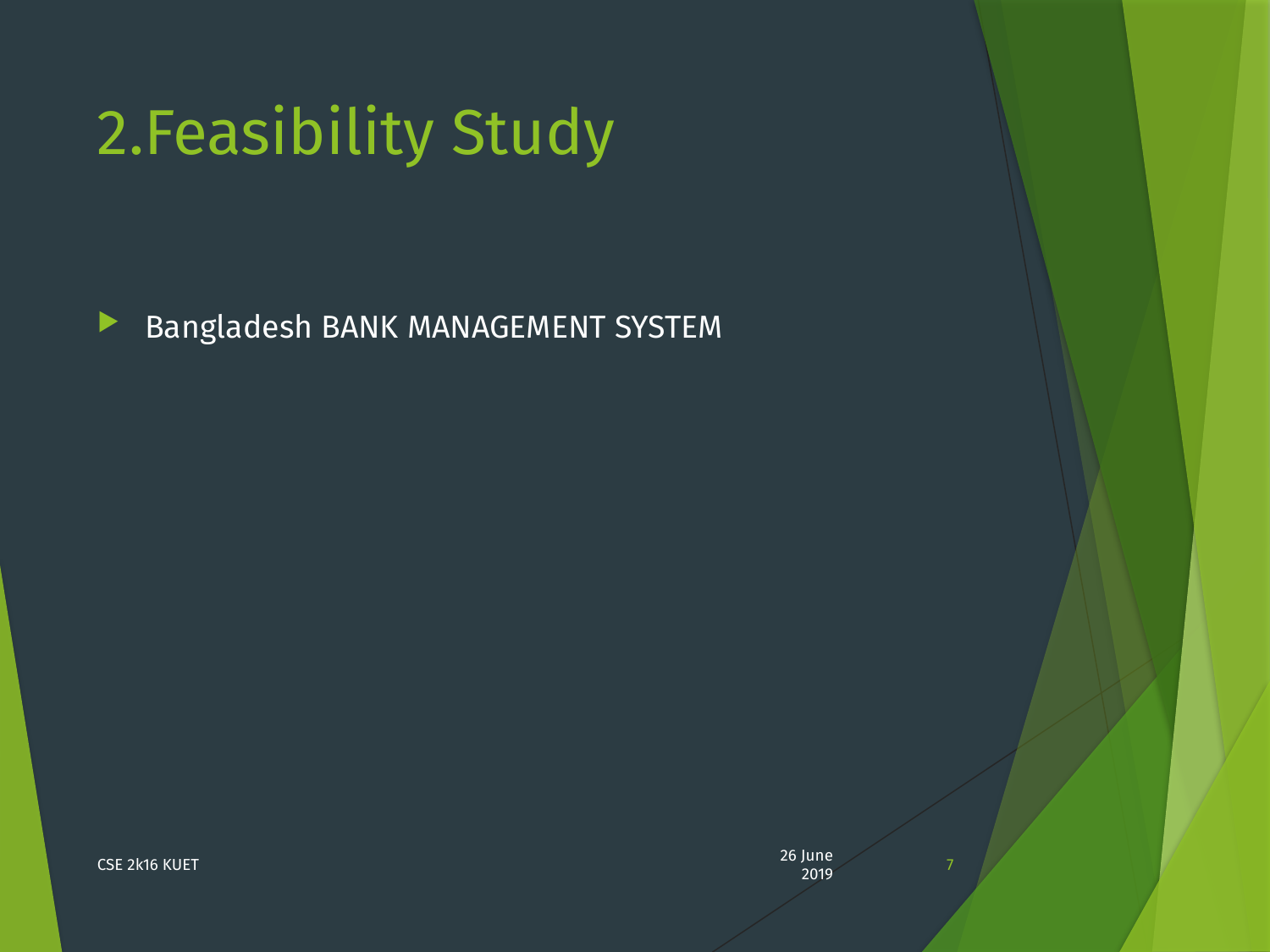

# 2.Feasibility Study
Bangladesh BANK MANAGEMENT SYSTEM
CSE 2k16 KUET
26 June 2019
7